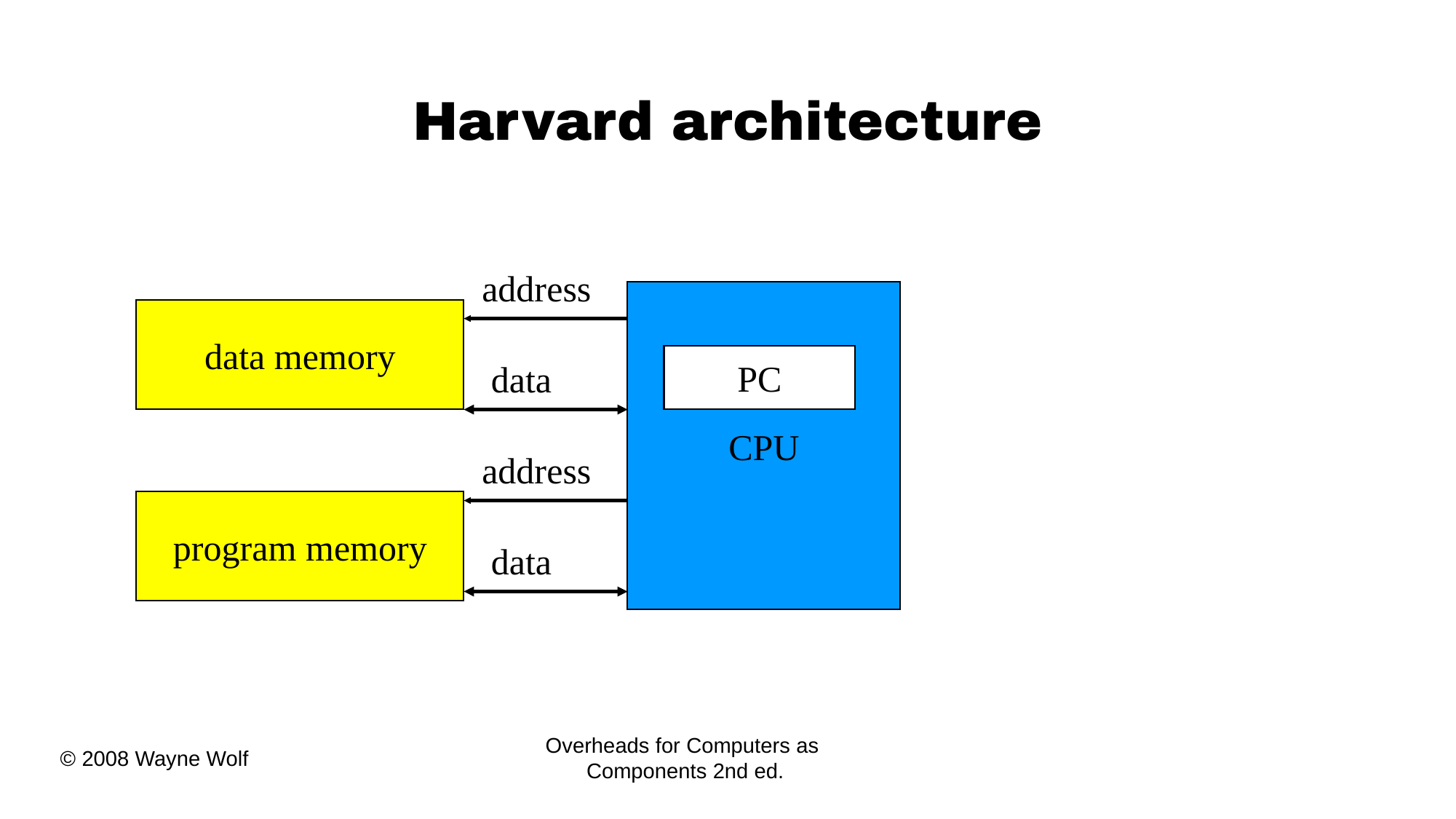

# Harvard architecture
address
CPU
data memory

PC
data

address
program memory

data

Overheads for Computers as
Components 2nd ed.
© 2008 Wayne Wolf